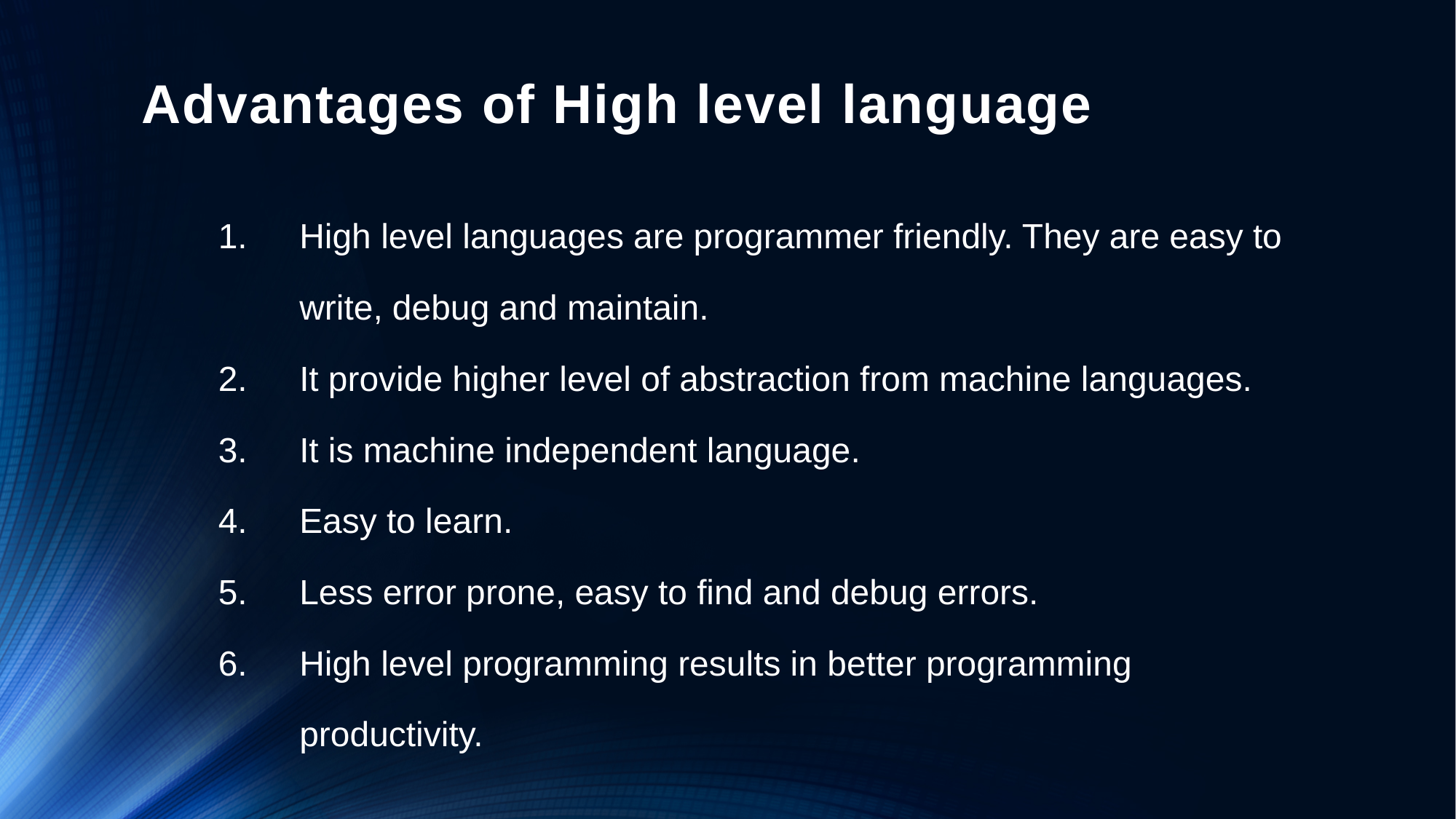

# Advantages of High level language
High level languages are programmer friendly. They are easy to write, debug and maintain.
It provide higher level of abstraction from machine languages.
It is machine independent language.
Easy to learn.
Less error prone, easy to find and debug errors.
High level programming results in better programming productivity.